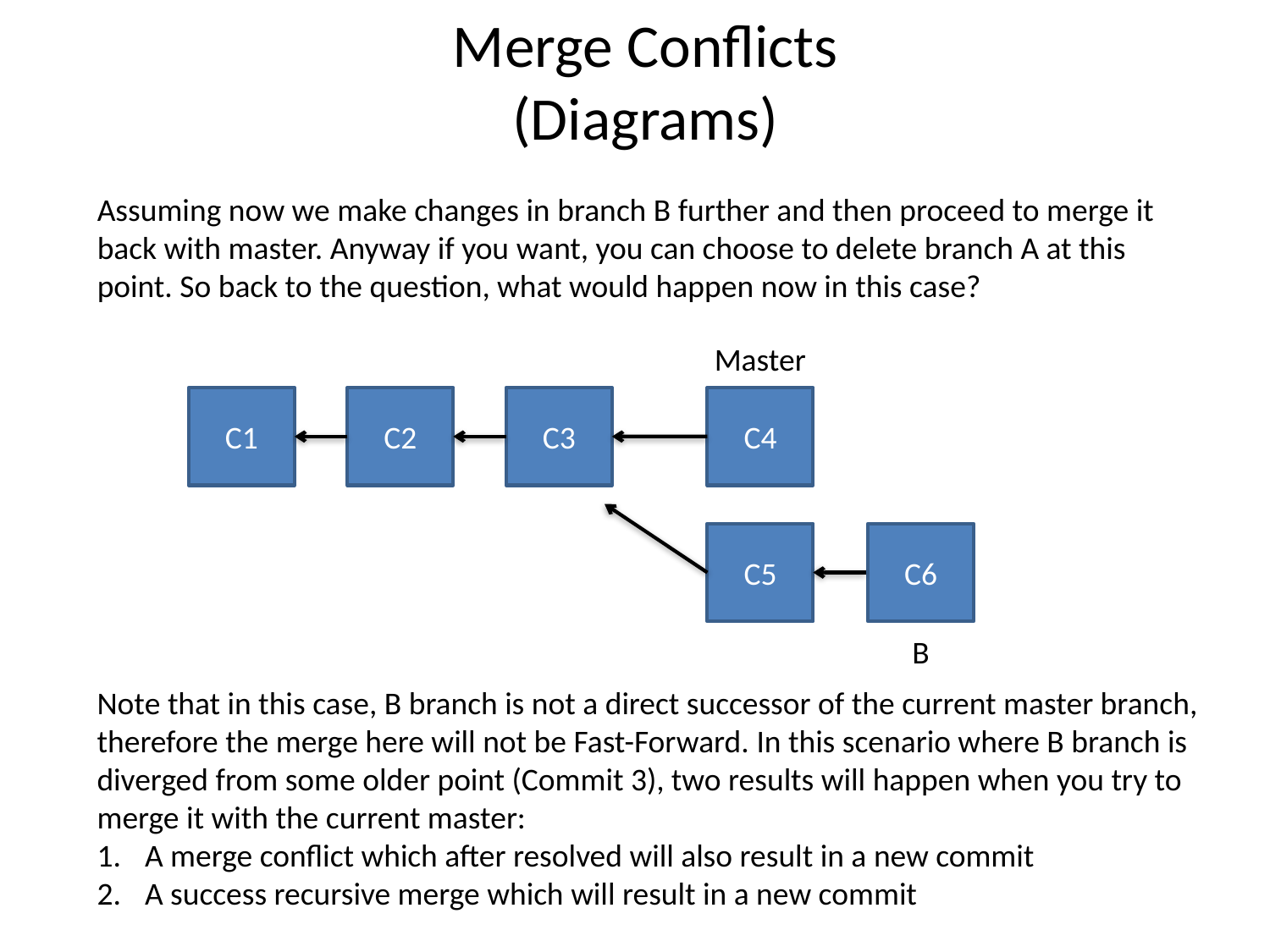

# Merge Conflicts (Diagrams)
Assuming now we make changes in branch B further and then proceed to merge it back with master. Anyway if you want, you can choose to delete branch A at this point. So back to the question, what would happen now in this case?
Master
C1
C2
C3
C4
C5
C6
B
Note that in this case, B branch is not a direct successor of the current master branch, therefore the merge here will not be Fast-Forward. In this scenario where B branch is diverged from some older point (Commit 3), two results will happen when you try to merge it with the current master:
A merge conflict which after resolved will also result in a new commit
A success recursive merge which will result in a new commit